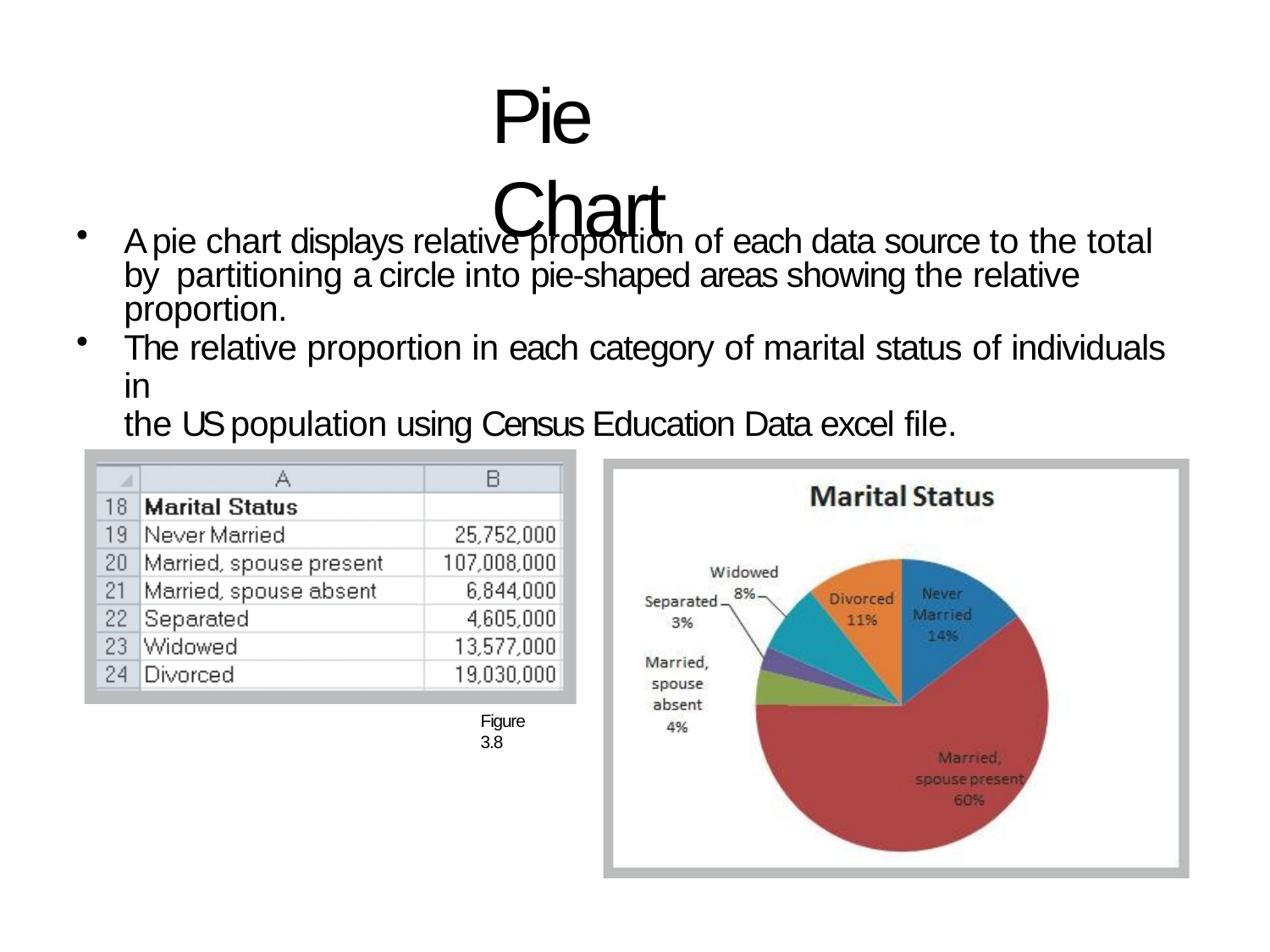

# Pie Chart
A pie chart displays relative proportion of each data source to the total by  partitioning a circle into pie-shaped areas showing the relative proportion.
The relative proportion in each category of marital status of individuals in
the US population using Census Education Data excel file.

Figure 3.8